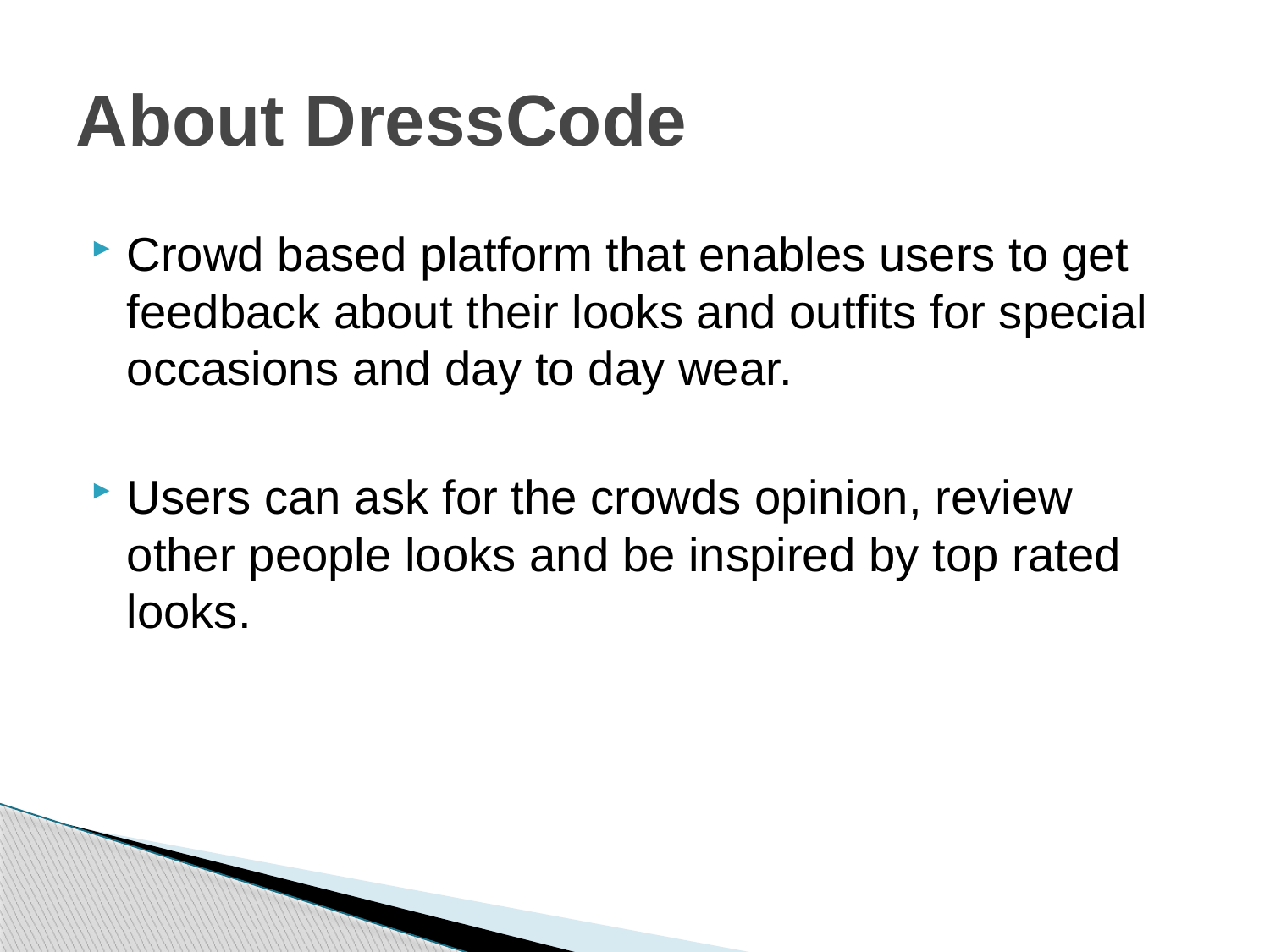

# About DressCode
Crowd based platform that enables users to get feedback about their looks and outfits for special occasions and day to day wear.

Users can ask for the crowds opinion, review other people looks and be inspired by top rated looks.